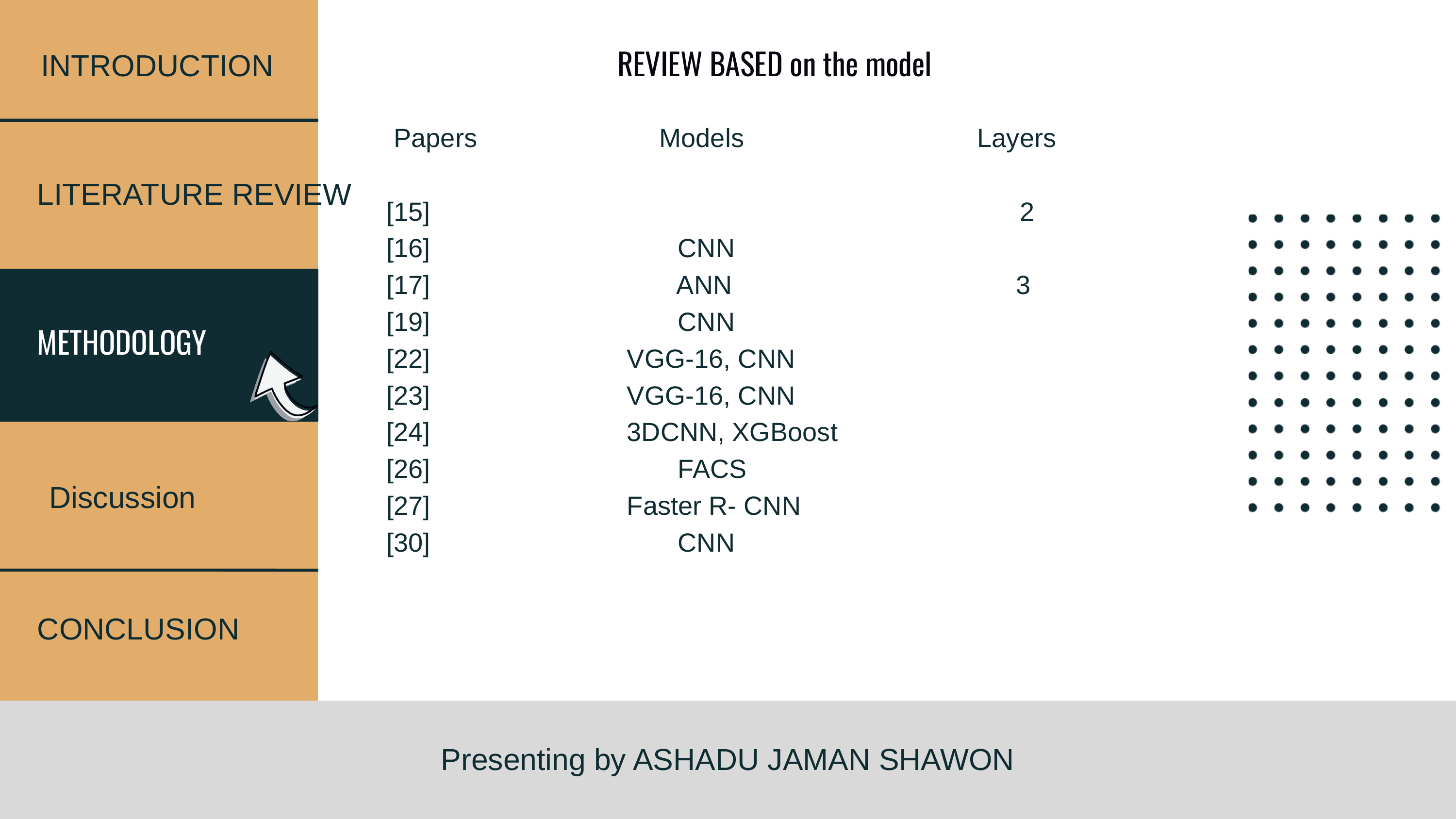

INTRODUCTION
REVIEW BASED on the model
 Papers                         Models                                Layers

[15]                                                                                 2
[16]                                  CNN
[17]                                  ANN                                       3
[19]                                  CNN
[22]                           VGG-16, CNN
[23]                           VGG-16, CNN
[24]                           3DCNN, XGBoost
[26]                                  FACS
[27]                           Faster R- CNN
[30]                                  CNN

LITERATURE REVIEW

METHODOLOGY

 Discussion

CONCLUSION

Presenting by ASHADU JAMAN SHAWON